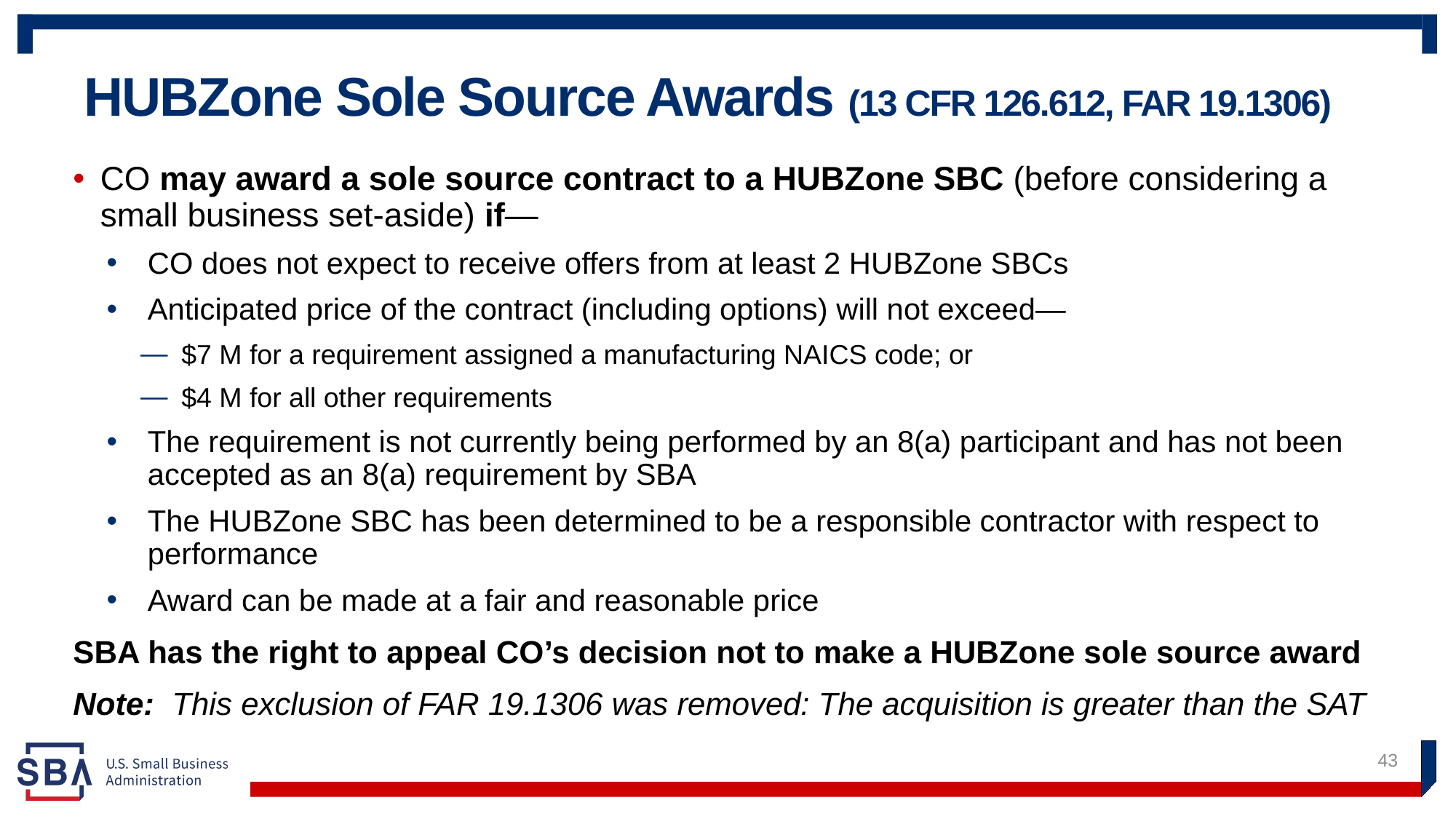

# HUBZone Sole Source Awards (13 CFR 126.612, FAR 19.1306)
CO may award a sole source contract to a HUBZone SBC (before considering a small business set-aside) if—
CO does not expect to receive offers from at least 2 HUBZone SBCs
Anticipated price of the contract (including options) will not exceed—
$7 M for a requirement assigned a manufacturing NAICS code; or
$4 M for all other requirements
The requirement is not currently being performed by an 8(a) participant and has not been accepted as an 8(a) requirement by SBA
The HUBZone SBC has been determined to be a responsible contractor with respect to performance
Award can be made at a fair and reasonable price
SBA has the right to appeal CO’s decision not to make a HUBZone sole source award
Note:  This exclusion of FAR 19.1306 was removed: The acquisition is greater than the SAT
43